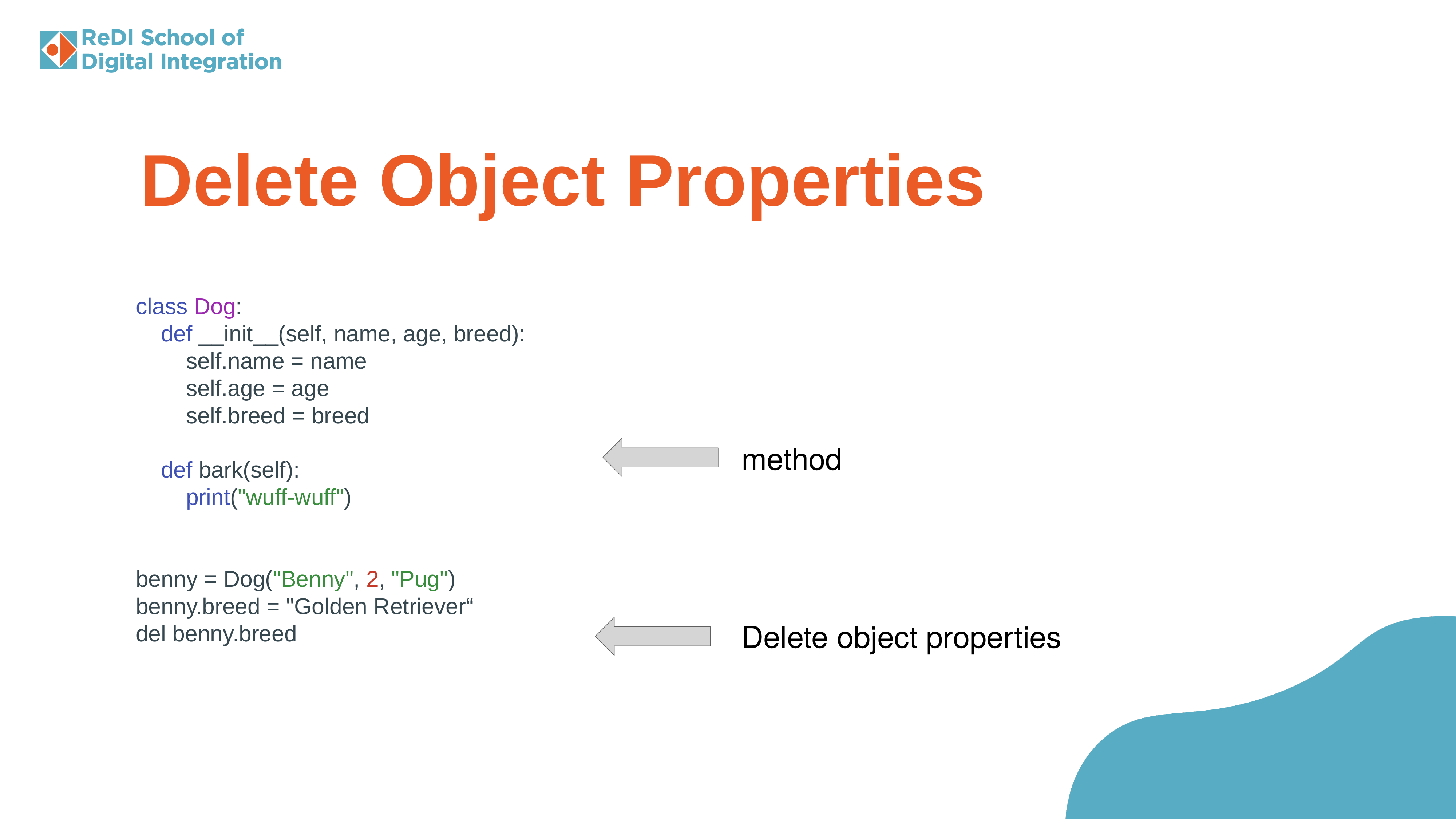

Delete Object Properties

class Dog:
    def __init__(self, name, age, breed):
        self.name = name
        self.age = age
        self.breed = breed

    def bark(self):
        print("wuff-wuff")

benny = Dog("Benny", 2, "Pug")
benny.breed = "Golden Retriever“
del benny.breed
method

Delete object properties